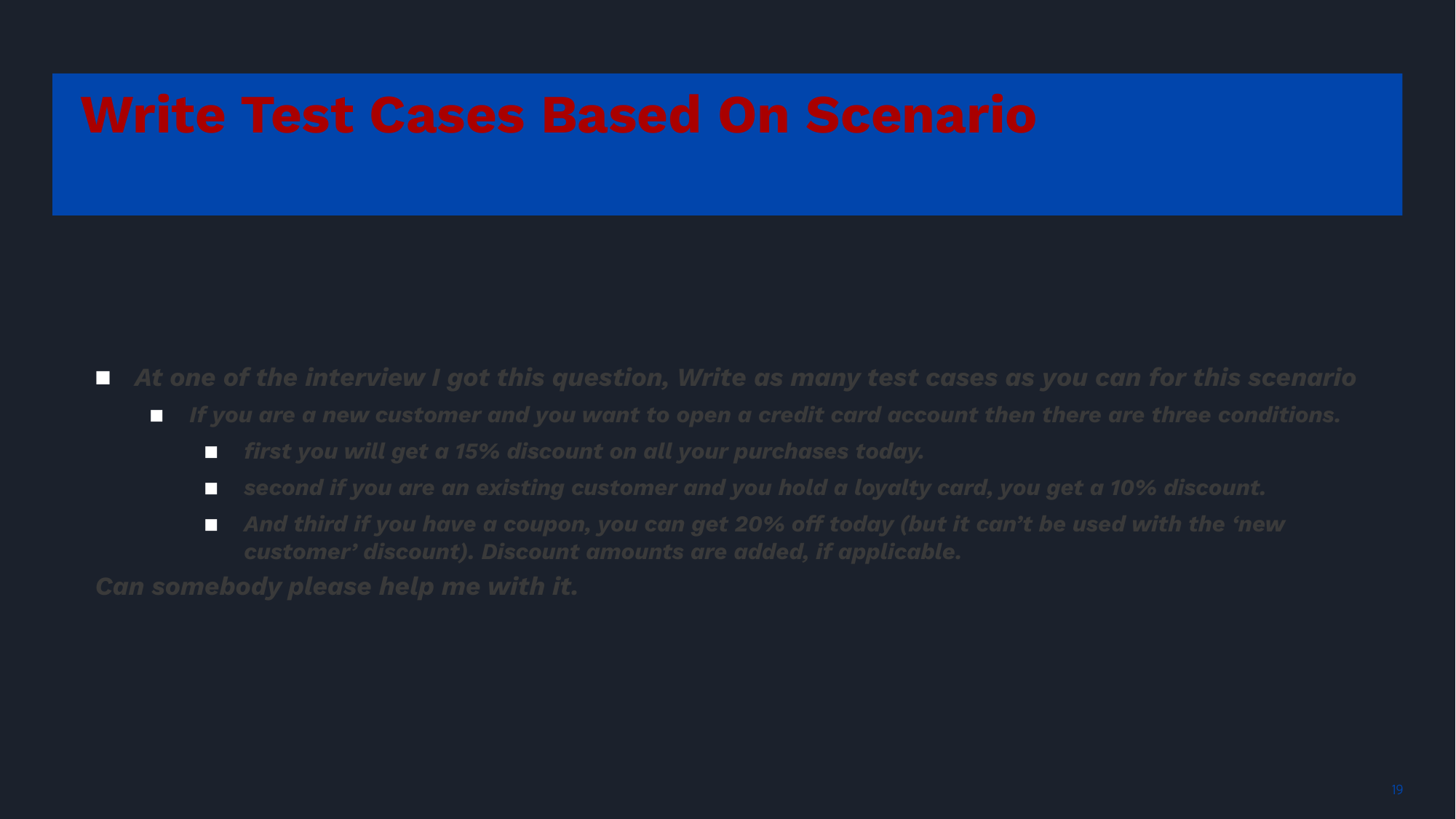

# Write Test Cases Based On Scenario
At one of the interview I got this question, Write as many test cases as you can for this scenario
If you are a new customer and you want to open a credit card account then there are three conditions.
first you will get a 15% discount on all your purchases today.
second if you are an existing customer and you hold a loyalty card, you get a 10% discount.
And third if you have a coupon, you can get 20% off today (but it can’t be used with the ‘new customer’ discount). Discount amounts are added, if applicable.
Can somebody please help me with it.
19